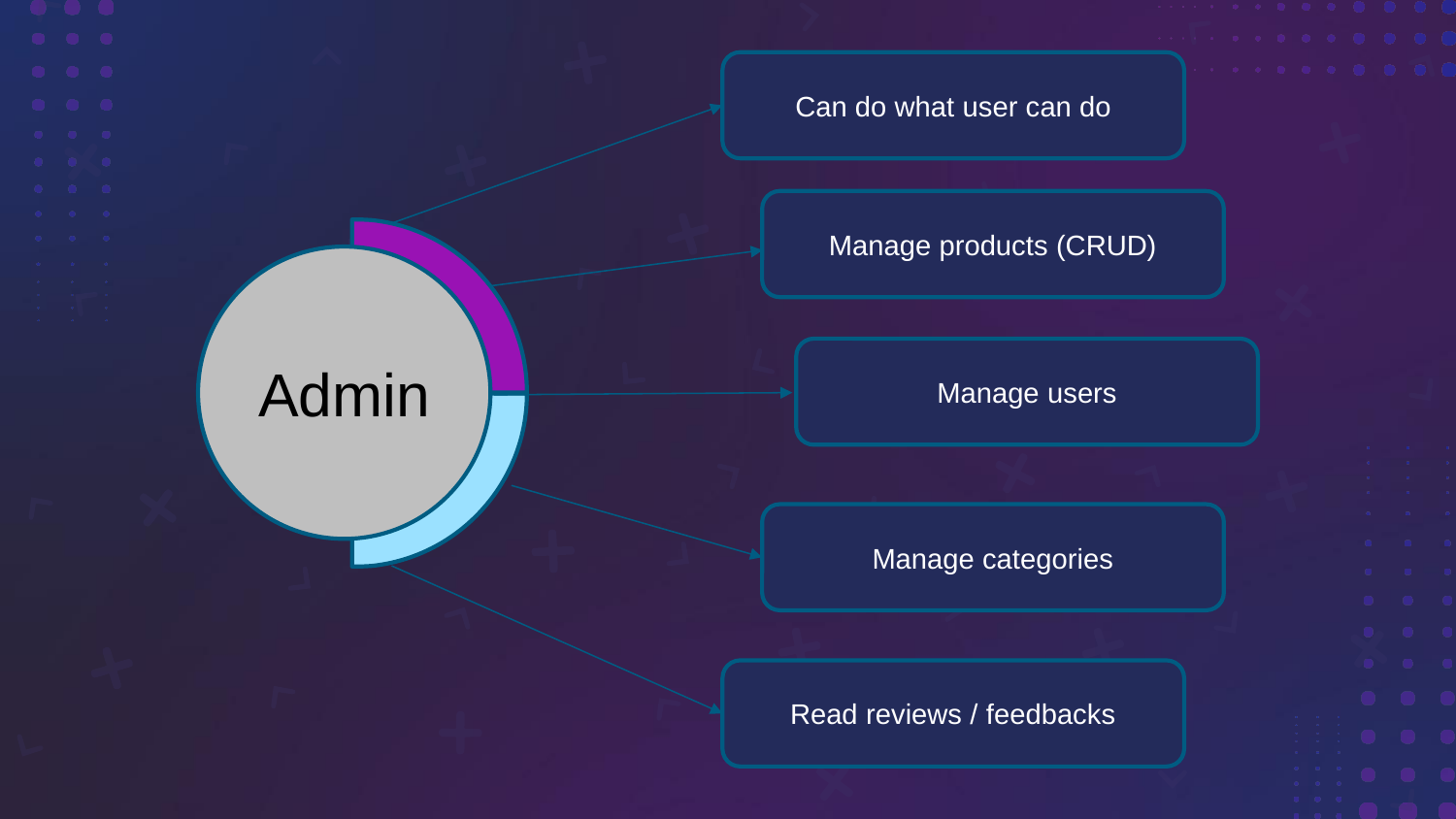

Can do what user can do
Manage products (CRUD)

Admin
Manage users

Manage categories
Read reviews / feedbacks